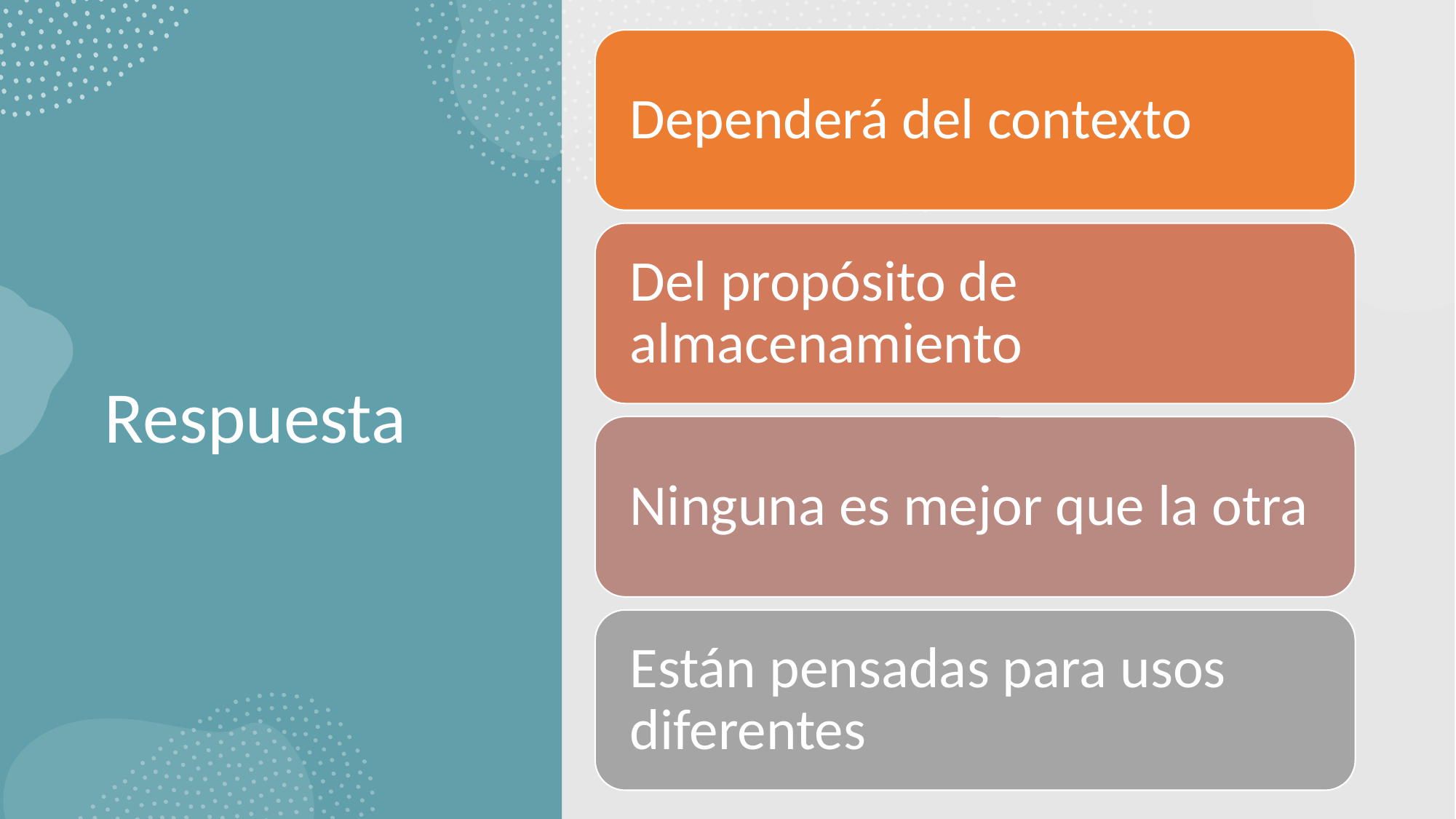

Dependerá del contexto
Del propósito de almacenamiento
Ninguna es mejor que la otra
Están pensadas para usos diferentes
# Respuesta